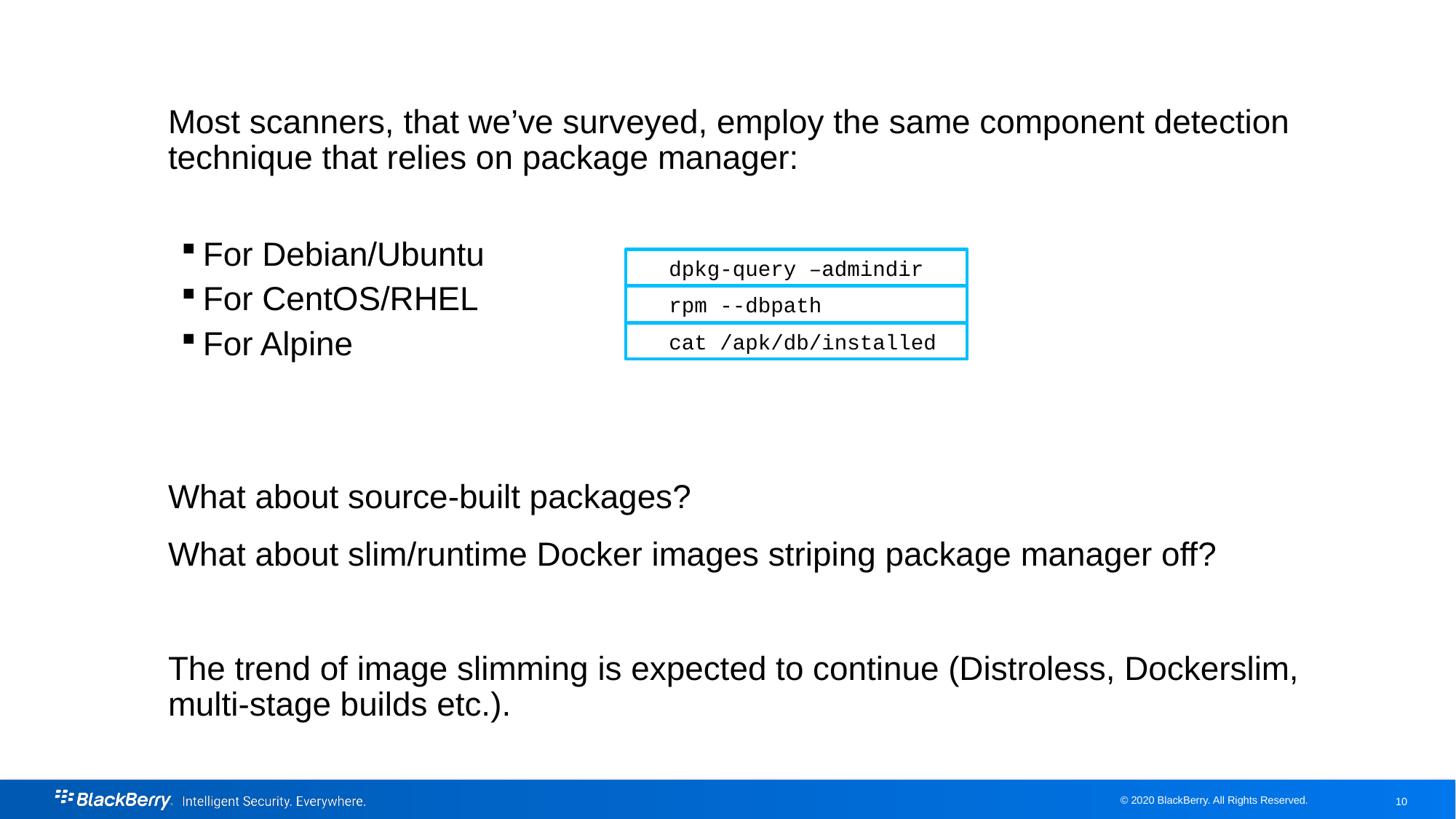

Most scanners, that we’ve surveyed, employ the same component detection technique that relies on package manager:

For Debian/Ubuntu
For CentOS/RHEL
For Alpine

What about source-built packages?
What about slim/runtime Docker images striping package manager off?

The trend of image slimming is expected to continue (Distroless, Dockerslim, multi-stage builds etc.).

dpkg-query –admindir
rpm --dbpath
cat /apk/db/installed